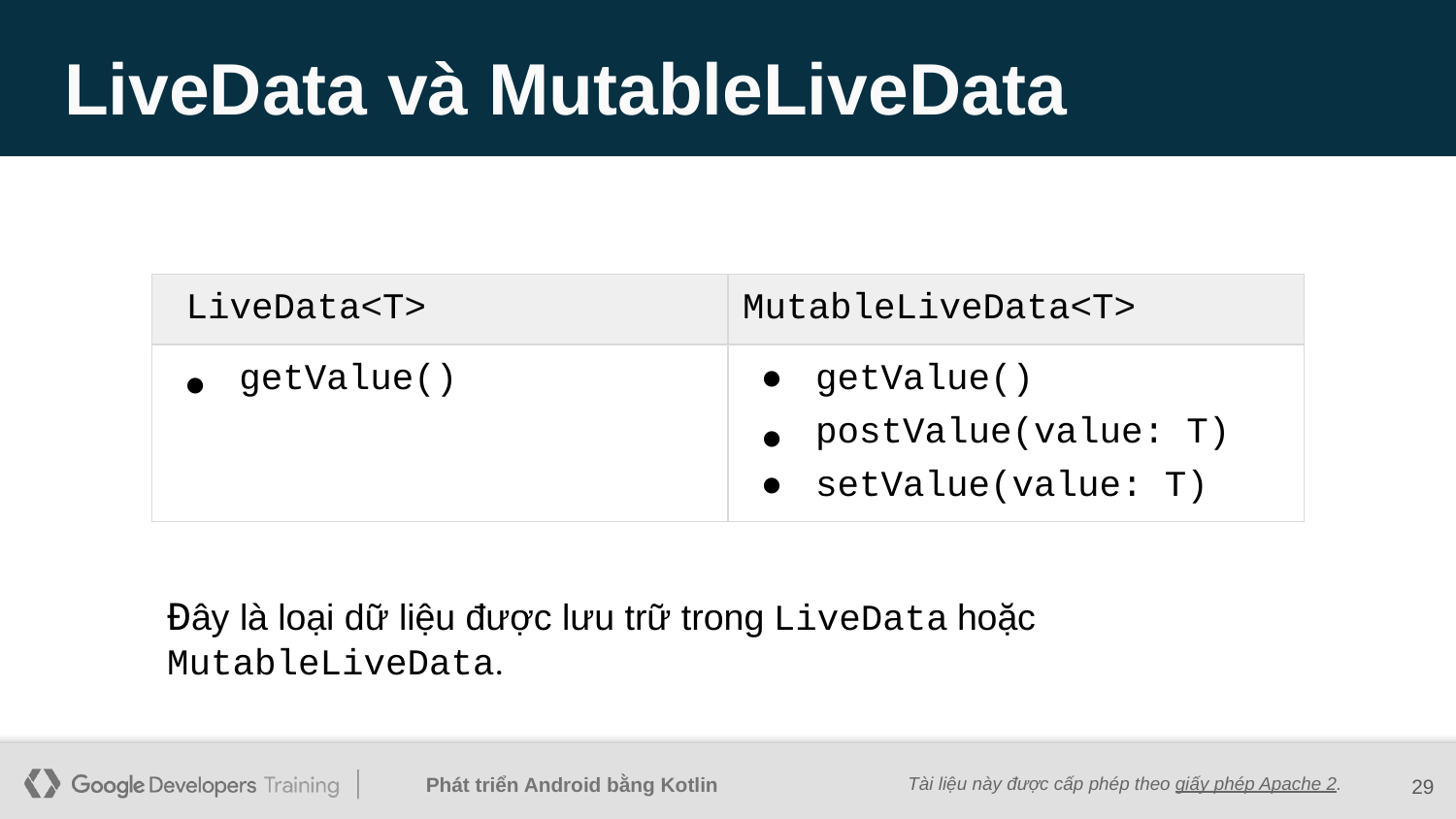

# LiveData và MutableLiveData
| LiveData<T> | MutableLiveData<T> |
| --- | --- |
| getValue() | getValue() postValue(value: T) setValue(value: T) |
Đây là loại dữ liệu được lưu trữ trong LiveData hoặc MutableLiveData.
29